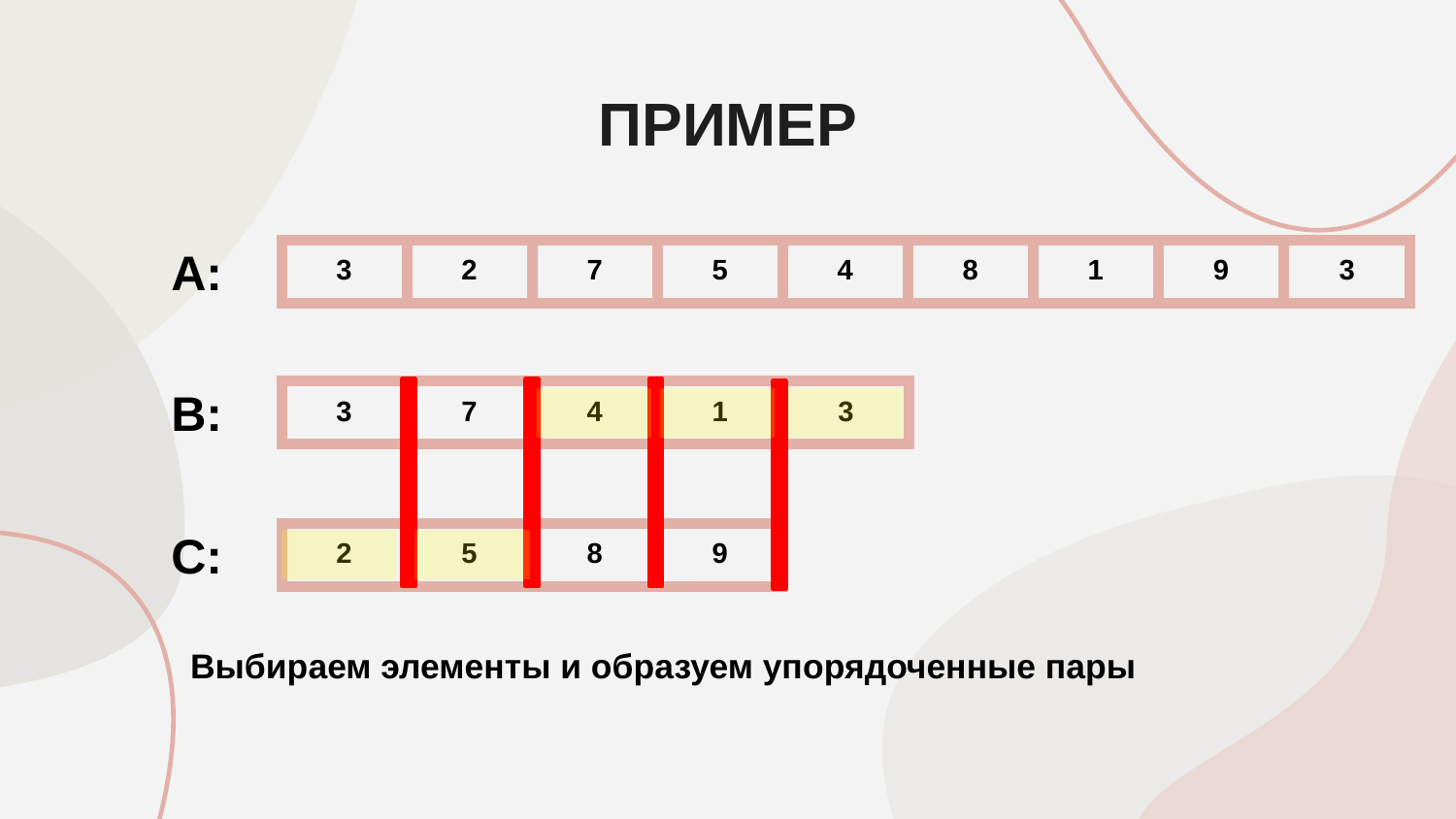

ПРИМЕР
А:
| 3 |
| --- |
| 3 | 2 | 7 | 5 | 4 | 8 | 1 | 9 |
| --- | --- | --- | --- | --- | --- | --- | --- |
B:

| 3 |
| --- |
| 3 | 7 | 4 | 1 |
| --- | --- | --- | --- |

C:
| 2 | 5 | 8 | 9 |
| --- | --- | --- | --- |

  Выбираем элементы и образуем упорядоченные пары